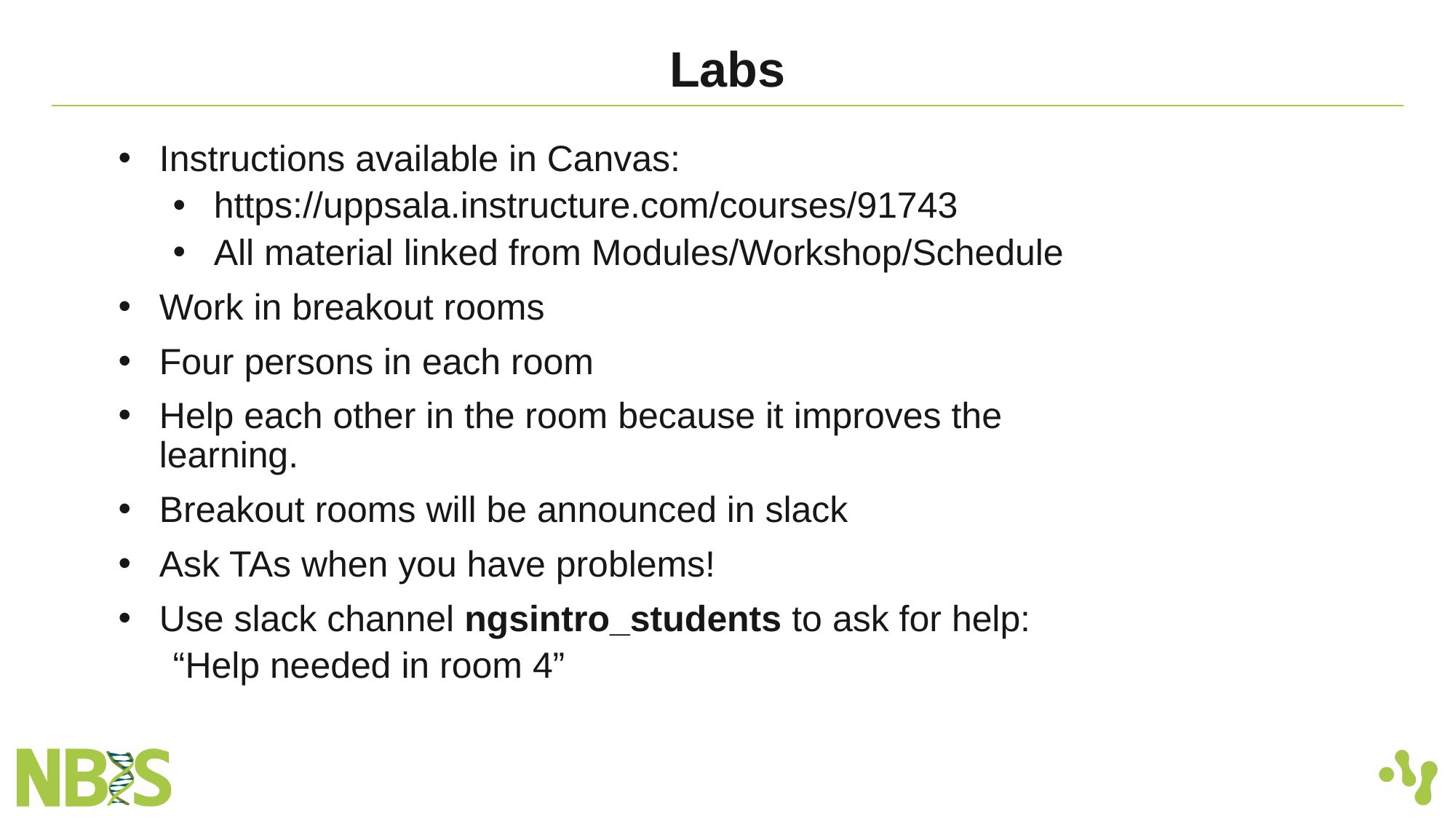

# Labs
Instructions available in Canvas:
https://uppsala.instructure.com/courses/91743
All material linked from Modules/Workshop/Schedule
Work in breakout rooms
Four persons in each room
Help each other in the room because it improves the learning.
Breakout rooms will be announced in slack
Ask TAs when you have problems!
Use slack channel ngsintro_students to ask for help:
“Help needed in room 4”